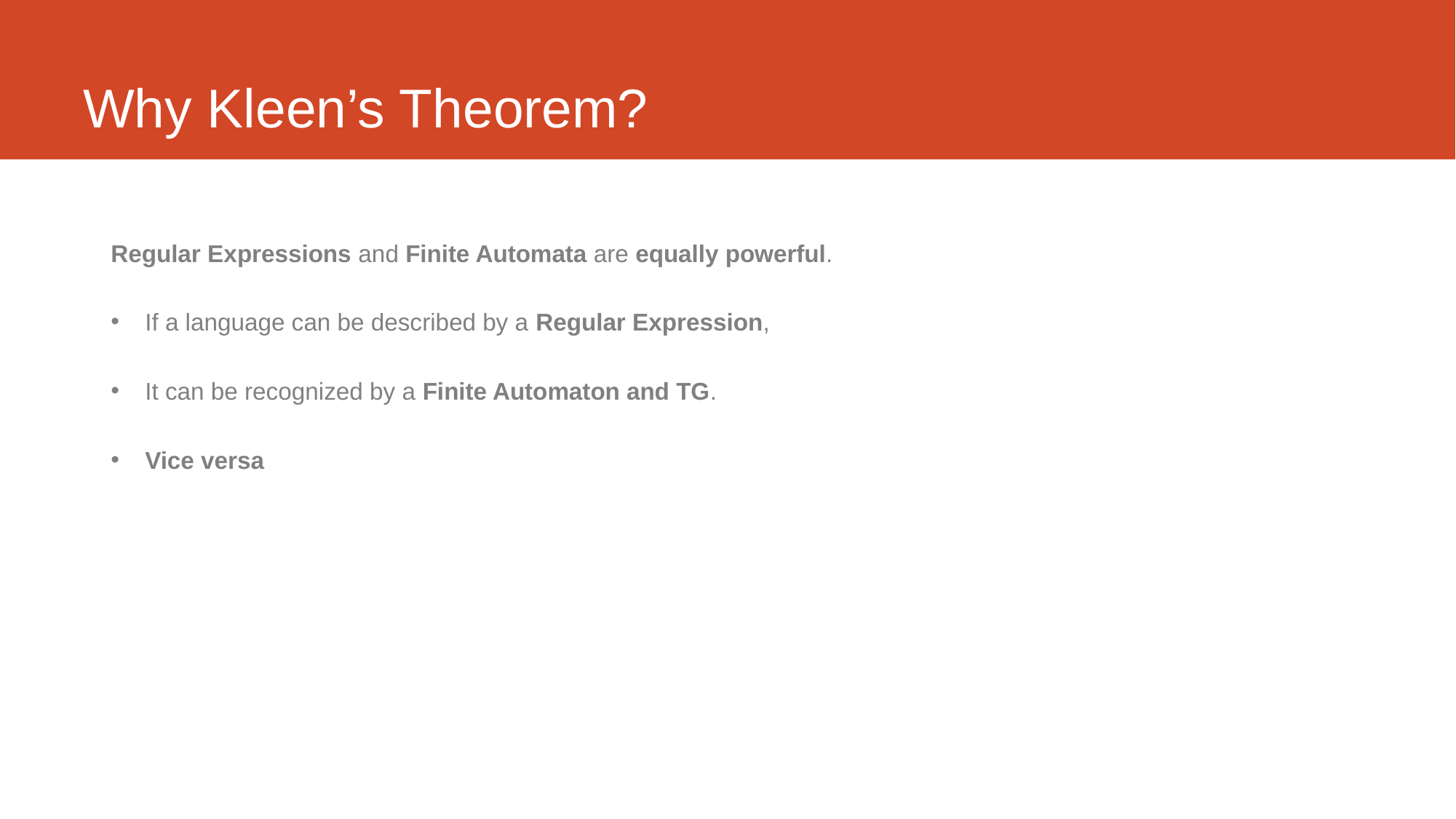

# Why Kleen’s Theorem?
Regular Expressions and Finite Automata are equally powerful.
If a language can be described by a Regular Expression,
It can be recognized by a Finite Automaton and TG.
Vice versa